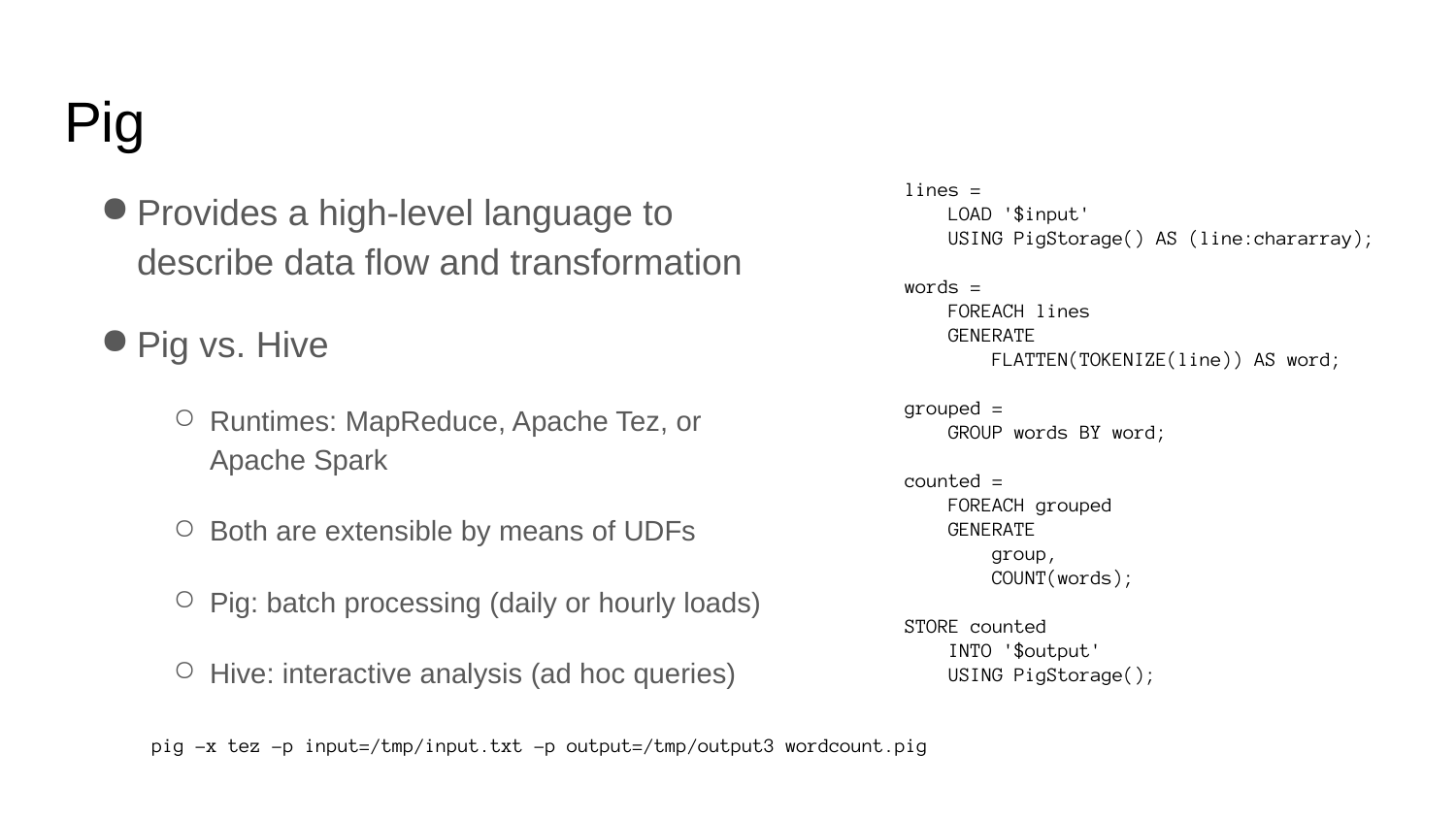

# Pig
lines =
    LOAD '$input'
    USING PigStorage() AS (line:chararray);

words =
    FOREACH lines
    GENERATE
        FLATTEN(TOKENIZE(line)) AS word;

grouped =
    GROUP words BY word;

counted =
    FOREACH grouped
    GENERATE
        group,
        COUNT(words);

STORE counted
    INTO '$output'
    USING PigStorage();

Provides a high-level language to describe data flow and transformation
Pig vs. Hive
Runtimes: MapReduce, Apache Tez, or Apache Spark
Both are extensible by means of UDFs
Pig: batch processing (daily or hourly loads)
Hive: interactive analysis (ad hoc queries)
pig -x tez -p input=/tmp/input.txt -p output=/tmp/output3 wordcount.pig